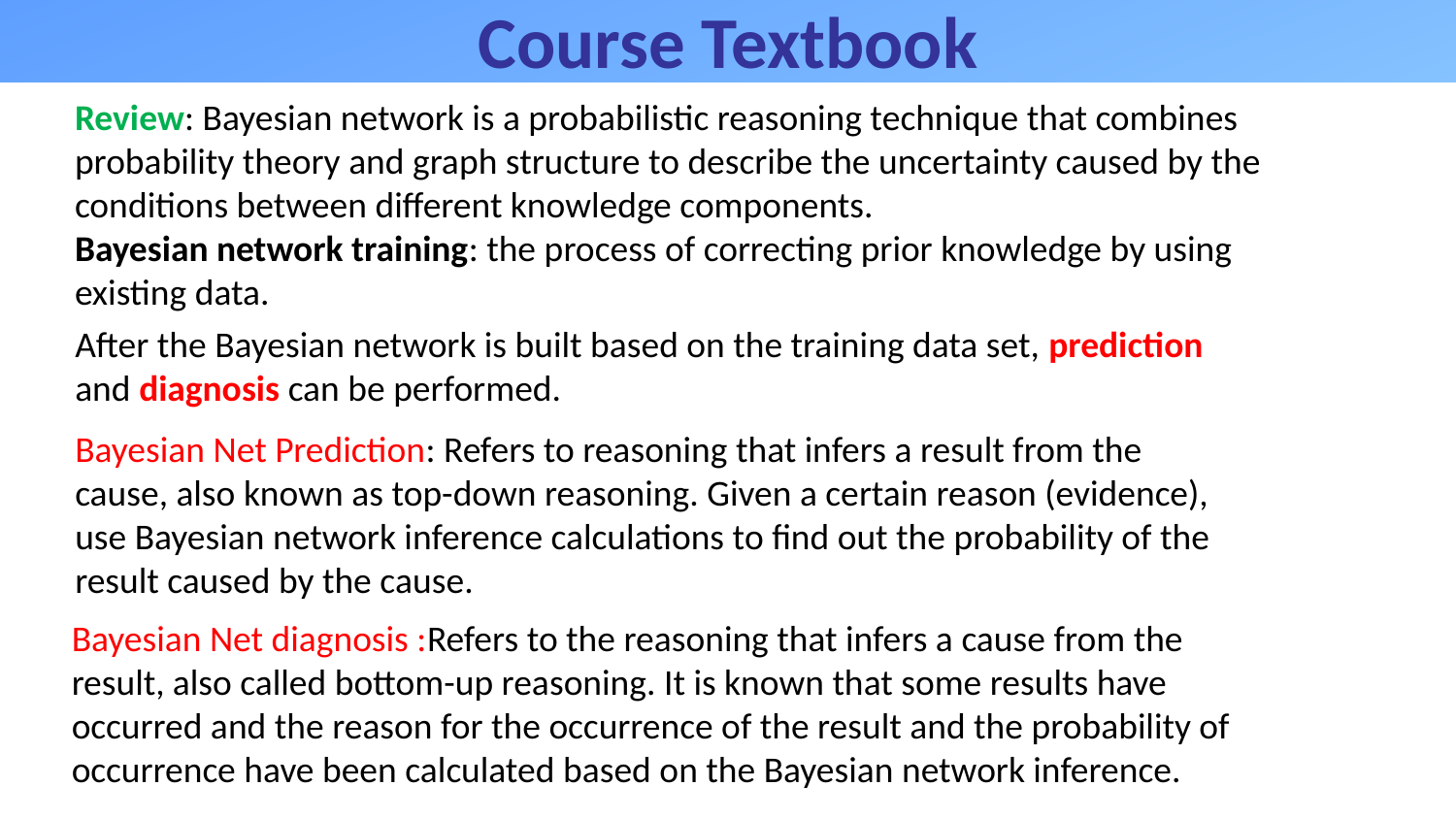

Course Textbook
Review: Bayesian network is a probabilistic reasoning technique that combines probability theory and graph structure to describe the uncertainty caused by the conditions between different knowledge components.
Bayesian network training: the process of correcting prior knowledge by using existing data.
After the Bayesian network is built based on the training data set, prediction and diagnosis can be performed.
Bayesian Net Prediction: Refers to reasoning that infers a result from the cause, also known as top-down reasoning. Given a certain reason (evidence), use Bayesian network inference calculations to find out the probability of the result caused by the cause.
Bayesian Net diagnosis :Refers to the reasoning that infers a cause from the result, also called bottom-up reasoning. It is known that some results have occurred and the reason for the occurrence of the result and the probability of occurrence have been calculated based on the Bayesian network inference.